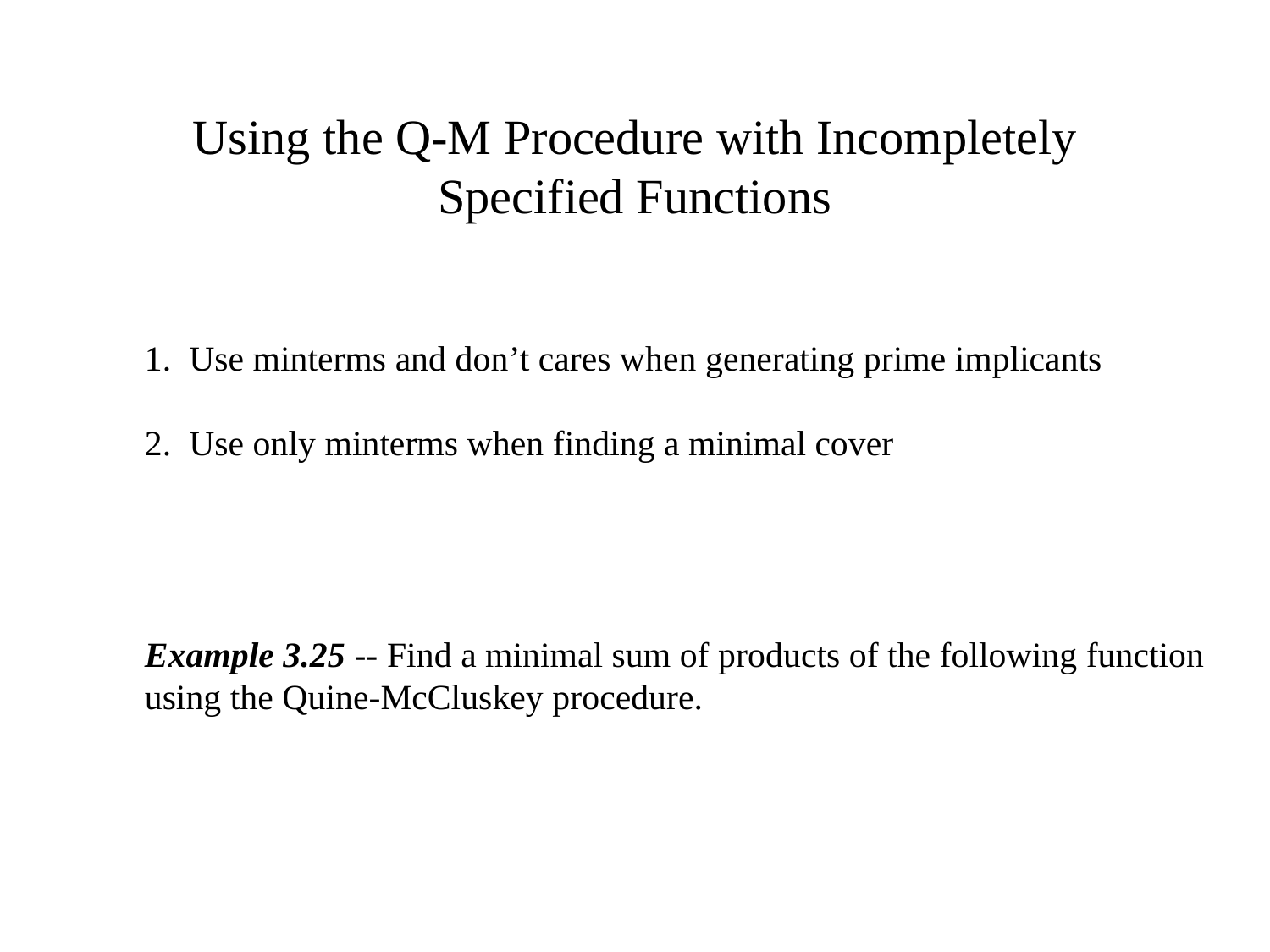

# Using the Q-M Procedure with Incompletely Specified Functions
1.  Use minterms and don’t cares when generating prime implicants

2.  Use only minterms when finding a minimal cover

Example 3.25 -- Find a minimal sum of products of the following function
using the Quine-McCluskey procedure.